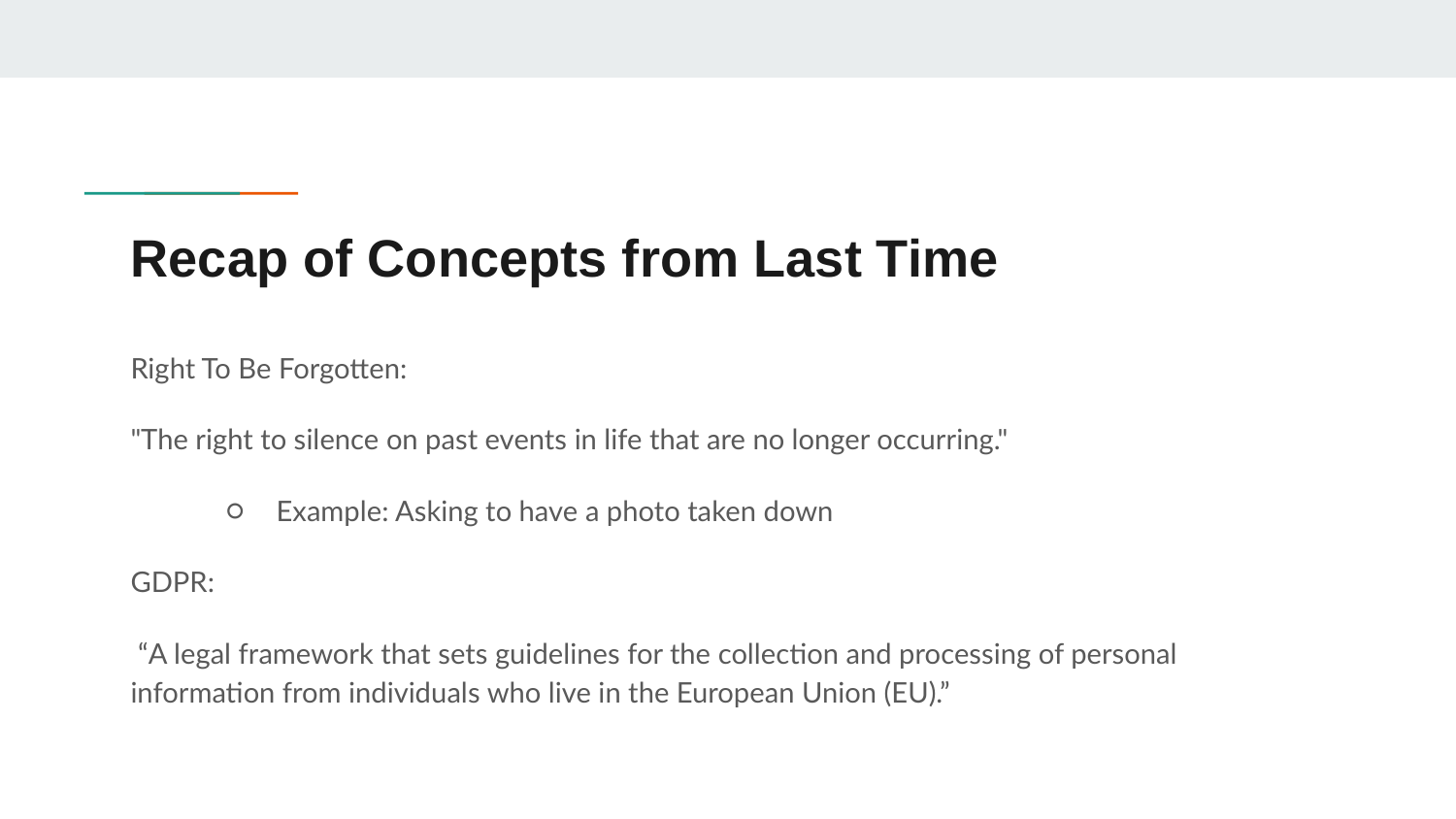

# Recap of Concepts from Last Time
Right To Be Forgotten:
"The right to silence on past events in life that are no longer occurring."
Example: Asking to have a photo taken down
GDPR:
 “A legal framework that sets guidelines for the collection and processing of personal information from individuals who live in the European Union (EU).”